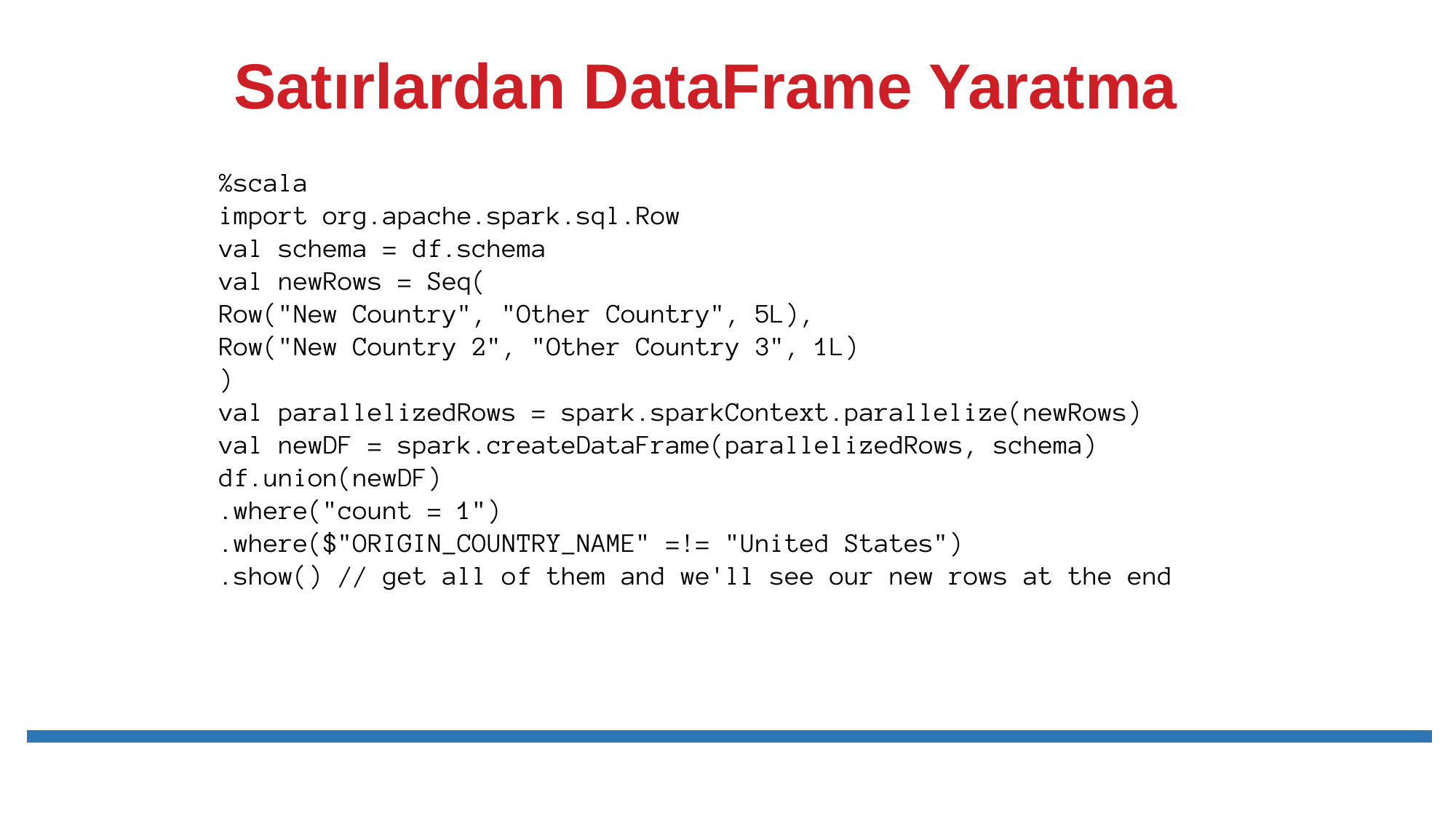

# Satırlardan DataFrame Yaratma
%scala
import org.apache.spark.sql.Row
val schema = df.schema
val newRows = Seq(
Row("New Country", "Other Country", 5L),
Row("New Country 2", "Other Country 3", 1L)
)
val parallelizedRows = spark.sparkContext.parallelize(newRows)
val newDF = spark.createDataFrame(parallelizedRows, schema)
df.union(newDF)
.where("count = 1")
.where($"ORIGIN_COUNTRY_NAME" =!= "United States")
.show() // get all of them and we'll see our new rows at the end